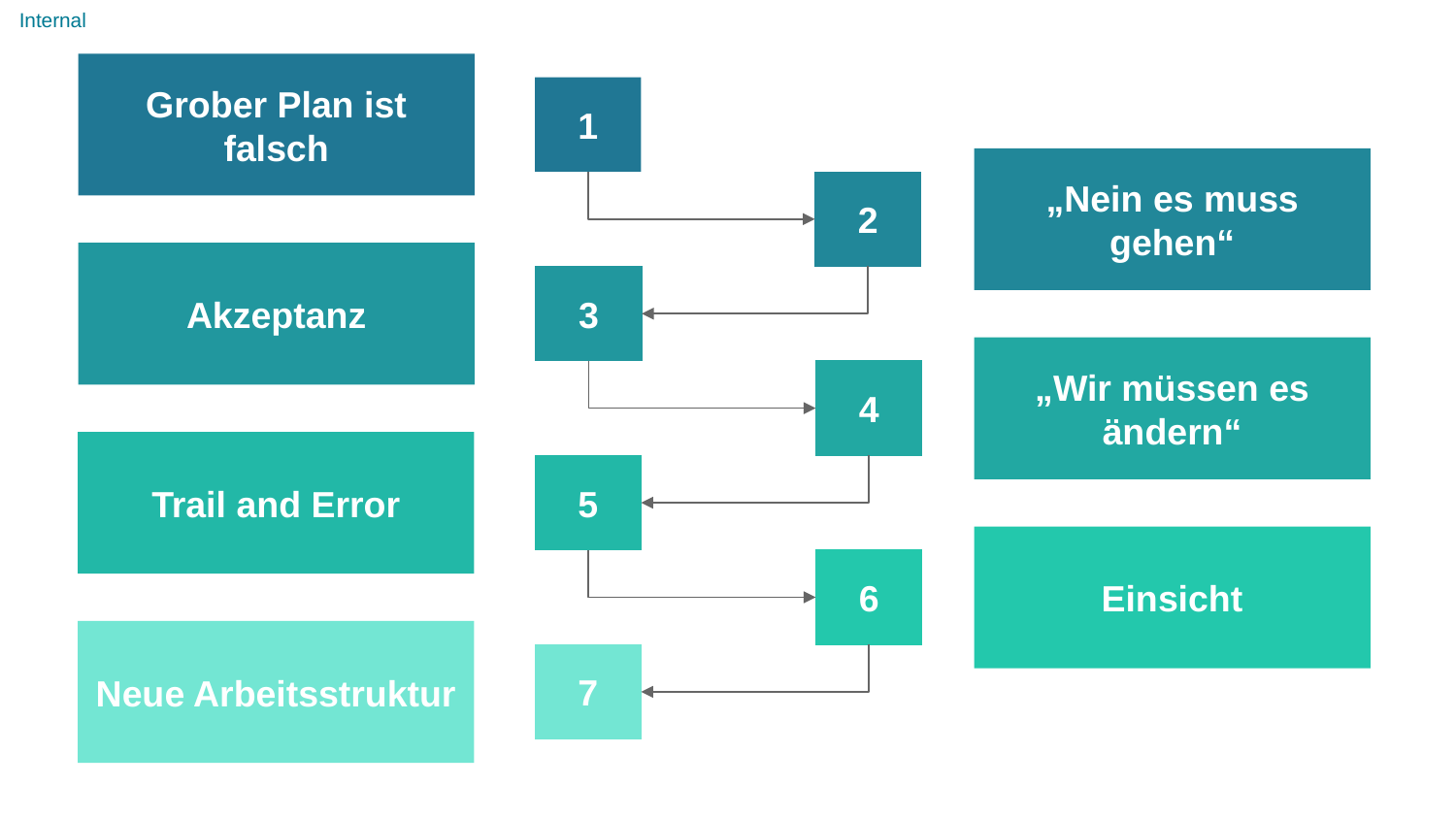

Grober Plan ist falsch
1
„Nein es muss gehen“
2
Akzeptanz
3
„Wir müssen es ändern“
4
Trail and Error
5
Einsicht
6
Neue Arbeitsstruktur
7